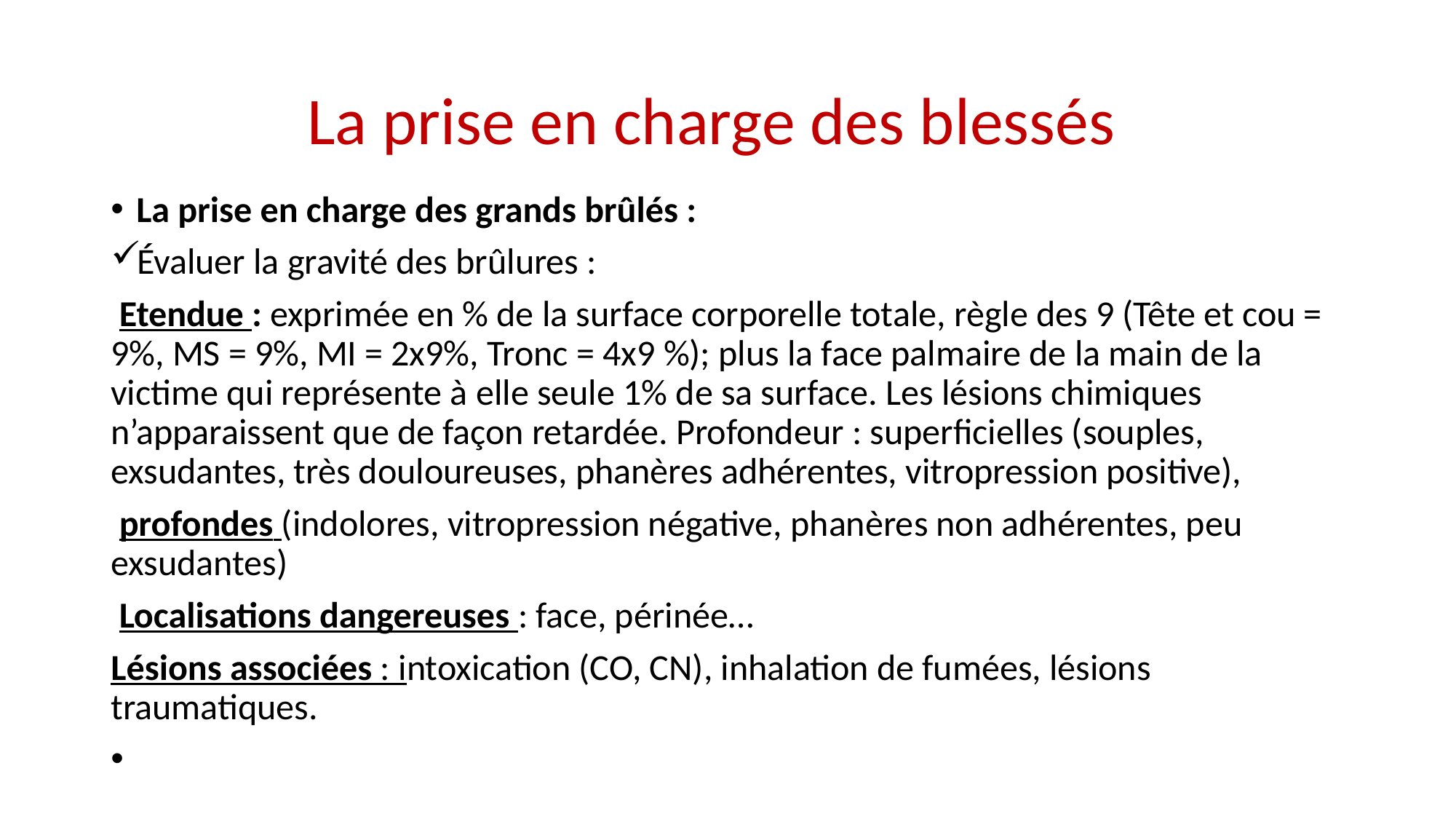

# La prise en charge des blessés
La prise en charge des grands brûlés :
Évaluer la gravité des brûlures :
 Etendue : exprimée en % de la surface corporelle totale, règle des 9 (Tête et cou = 9%, MS = 9%, MI = 2x9%, Tronc = 4x9 %); plus la face palmaire de la main de la victime qui représente à elle seule 1% de sa surface. Les lésions chimiques n’apparaissent que de façon retardée. Profondeur : superficielles (souples, exsudantes, très douloureuses, phanères adhérentes, vitropression positive),
 profondes (indolores, vitropression négative, phanères non adhérentes, peu exsudantes)
 Localisations dangereuses : face, périnée…
Lésions associées : intoxication (CO, CN), inhalation de fumées, lésions traumatiques.